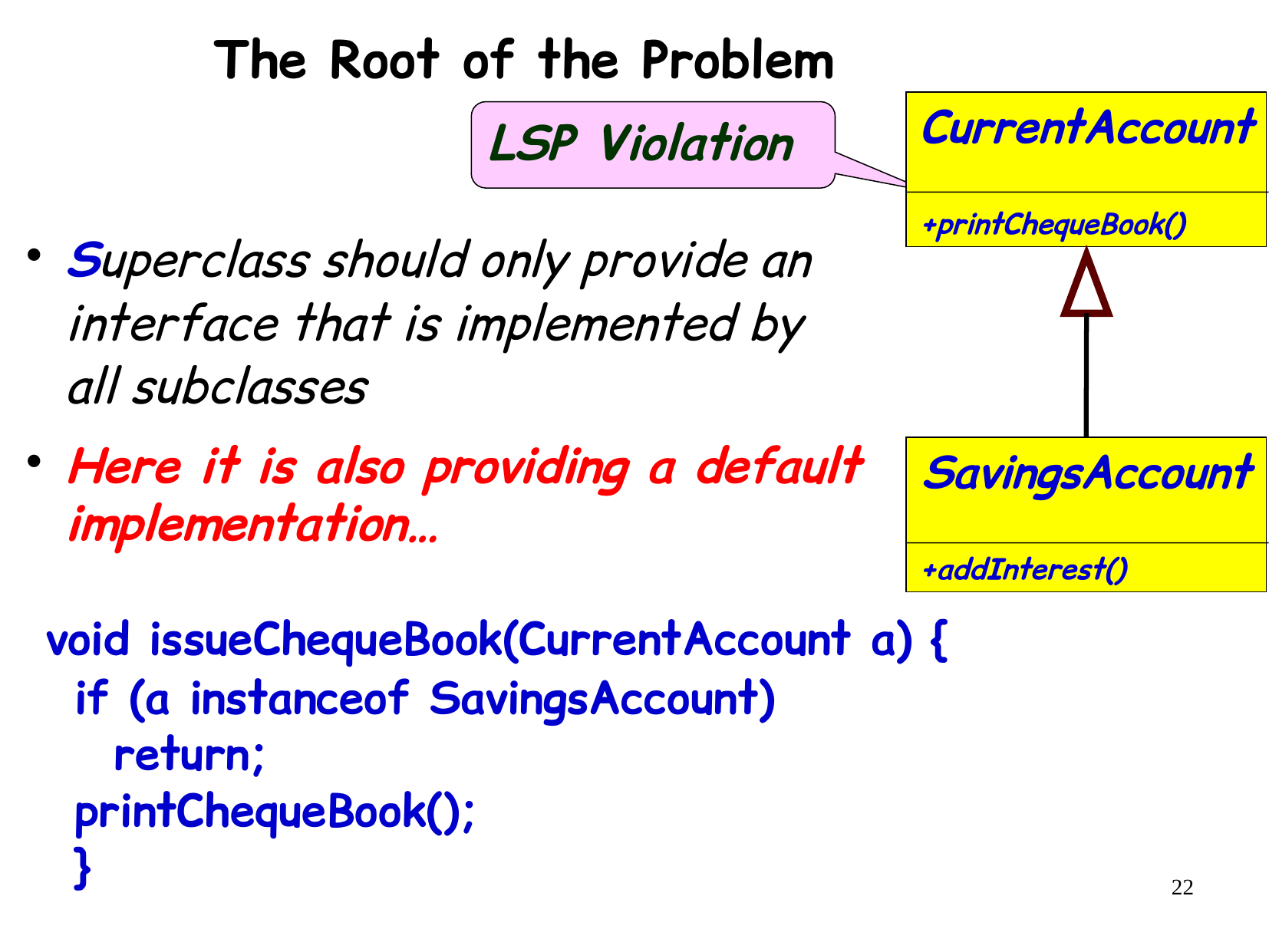

The Root of the Problem
CurrentAccount

+printChequeBook()

SavingsAccount

+addInterest()

LSP Violation
Superclass should only provide an  interface that is implemented by all subclasses
Here it is also providing a default implementation…
  void issueChequeBook(CurrentAccount a) {
  if (a instanceof SavingsAccount)
    return;
  printChequeBook();
  }